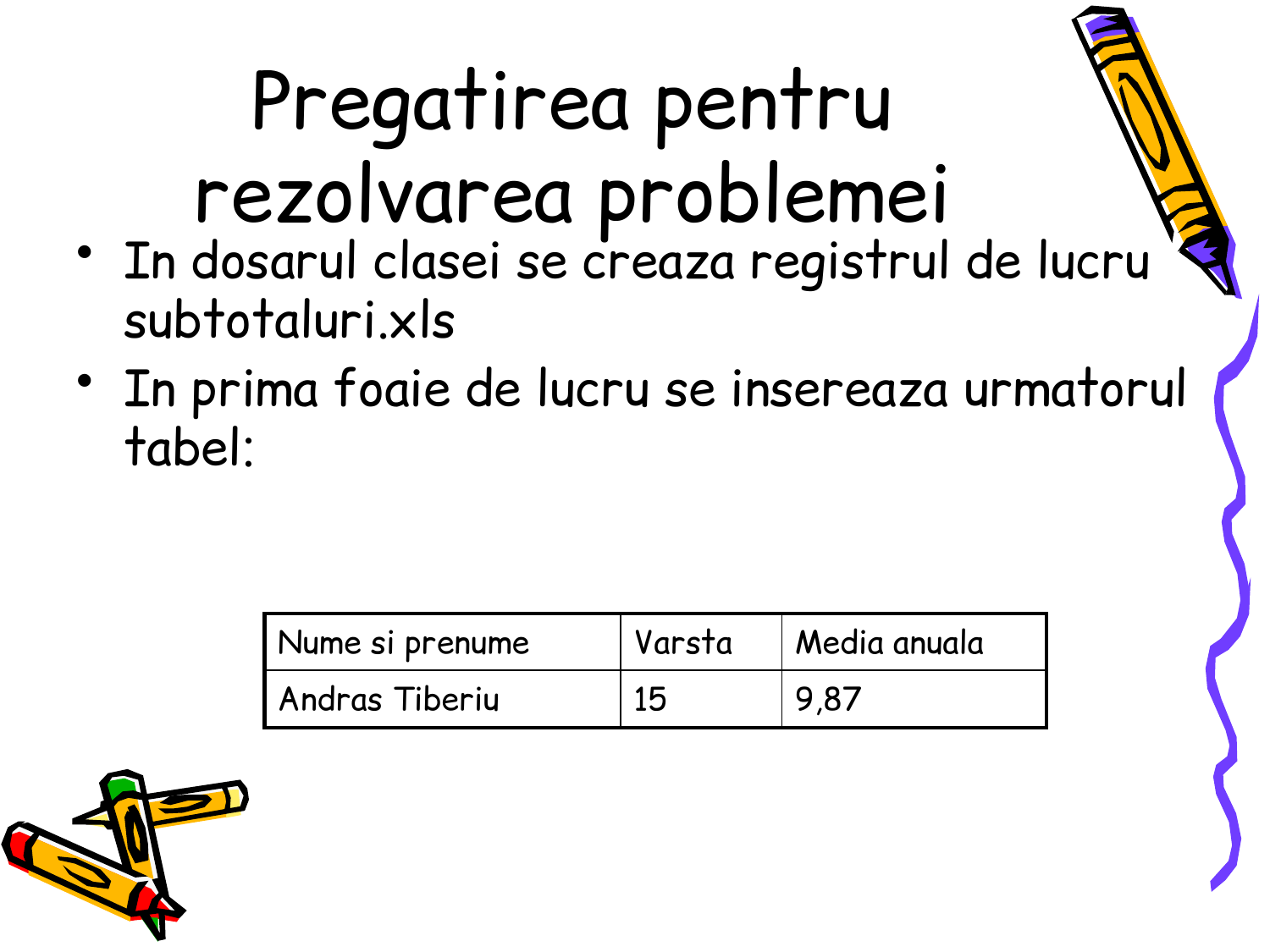

# Pregatirea pentru rezolvarea problemei
In dosarul clasei se creaza registrul de lucru subtotaluri.xls
In prima foaie de lucru se insereaza urmatorul tabel:

| Nume si prenume | Varsta | Media anuala |
| --- | --- | --- |
| Andras Tiberiu | 15 | 9,87 |